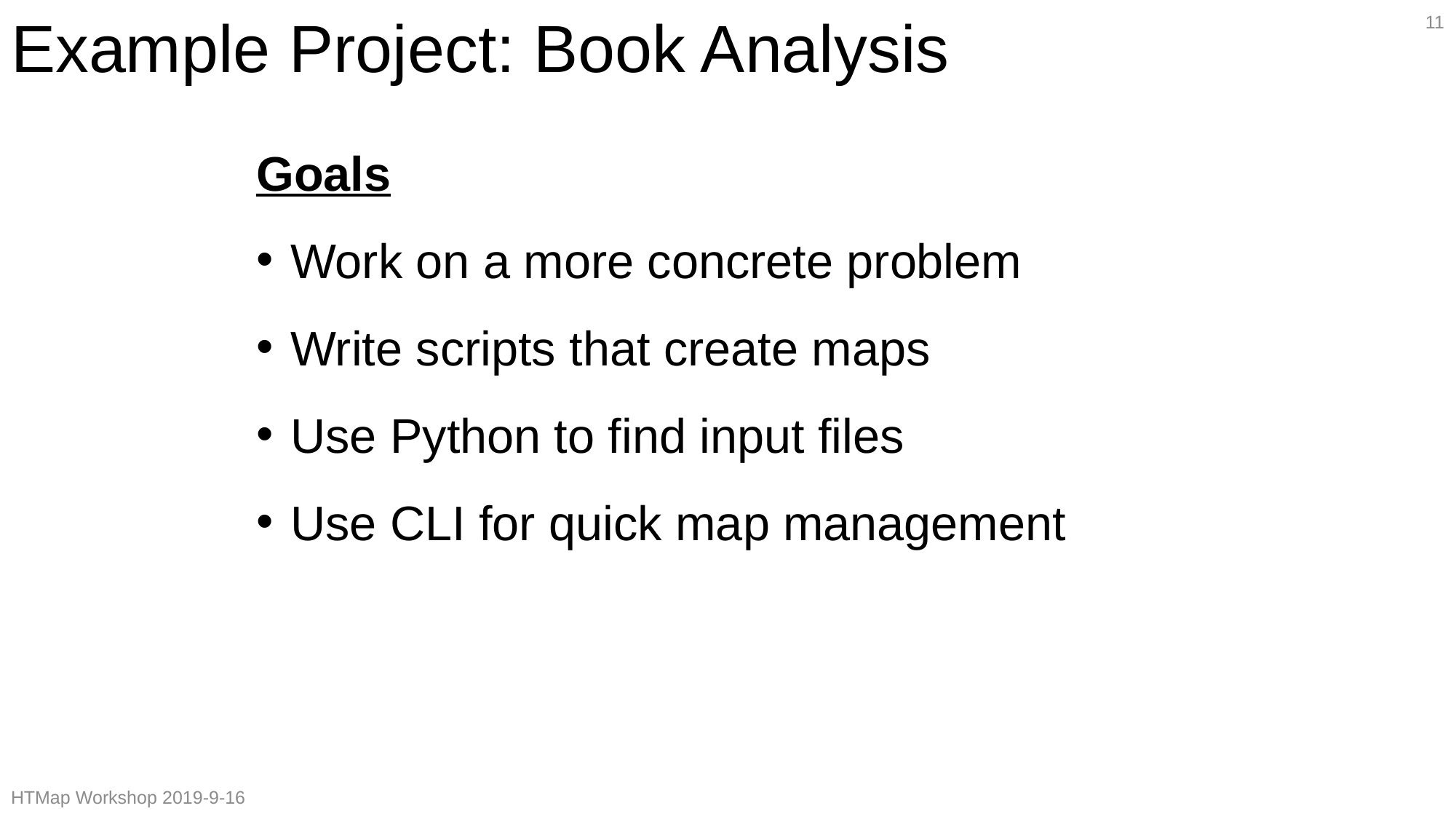

# Example Project: Book Analysis
11
Goals
Work on a more concrete problem
Write scripts that create maps
Use Python to find input files
Use CLI for quick map management
HTMap Workshop 2019-9-16